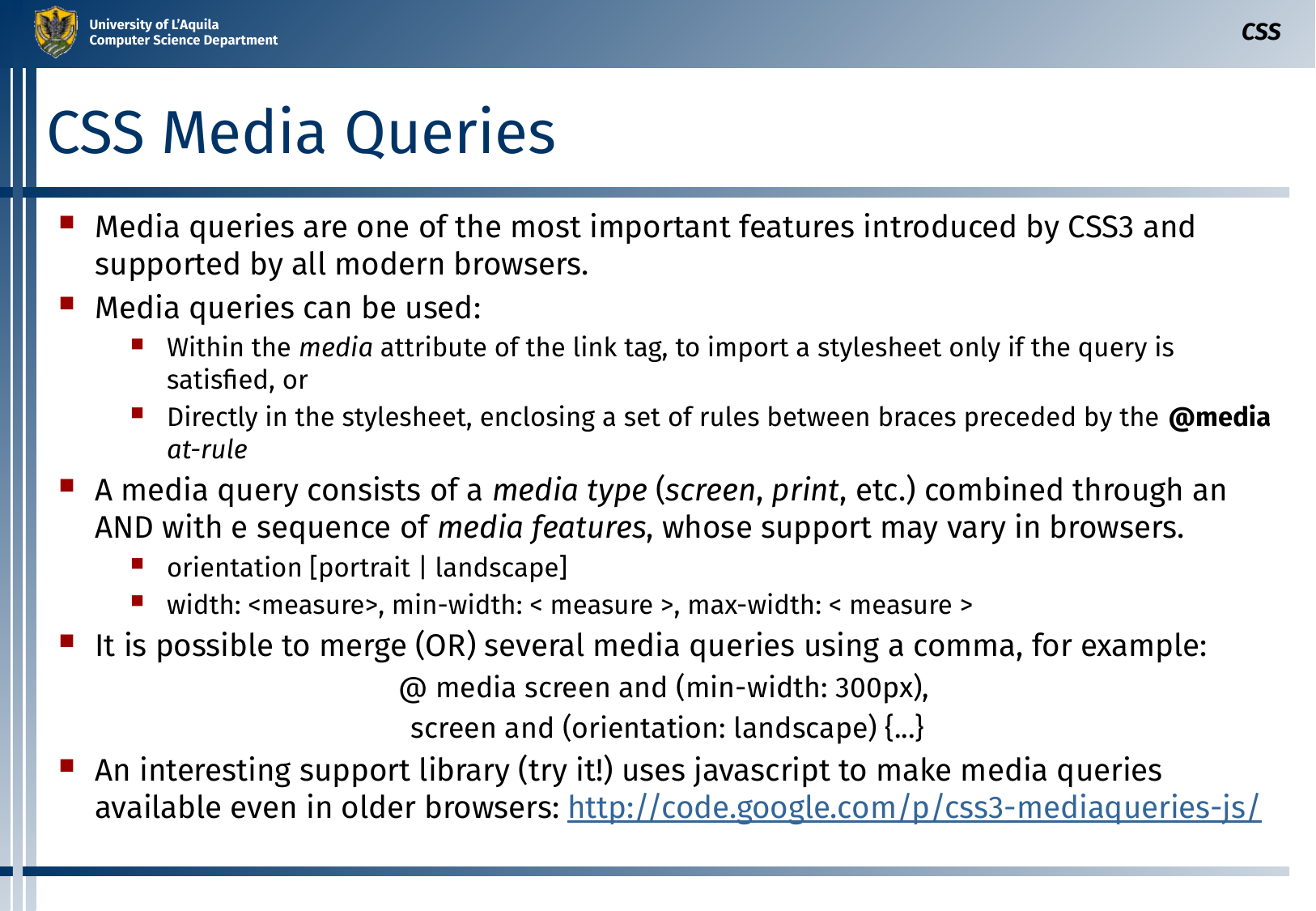

CSS
# CSS Media Queries
Media queries are one of the most important features introduced by CSS3 and supported by all modern browsers.
Media queries can be used:
Within the media attribute of the link tag, to import a stylesheet only if the query is satisfied, or
Directly in the stylesheet, enclosing a set of rules between braces preceded by the @media at-rule
A media query consists of a media type (screen, print, etc.) combined through an AND with e sequence of media features, whose support may vary in browsers.
orientation [portrait | landscape]
width: <measure>, min-width: < measure >, max-width: < measure >
It is possible to merge (OR) several media queries using a comma, for example:
@ media screen and (min-width: 300px),
screen and (orientation: landscape) {...}
An interesting support library (try it!) uses javascript to make media queries available even in older browsers: http://code.google.com/p/css3-mediaqueries-js/